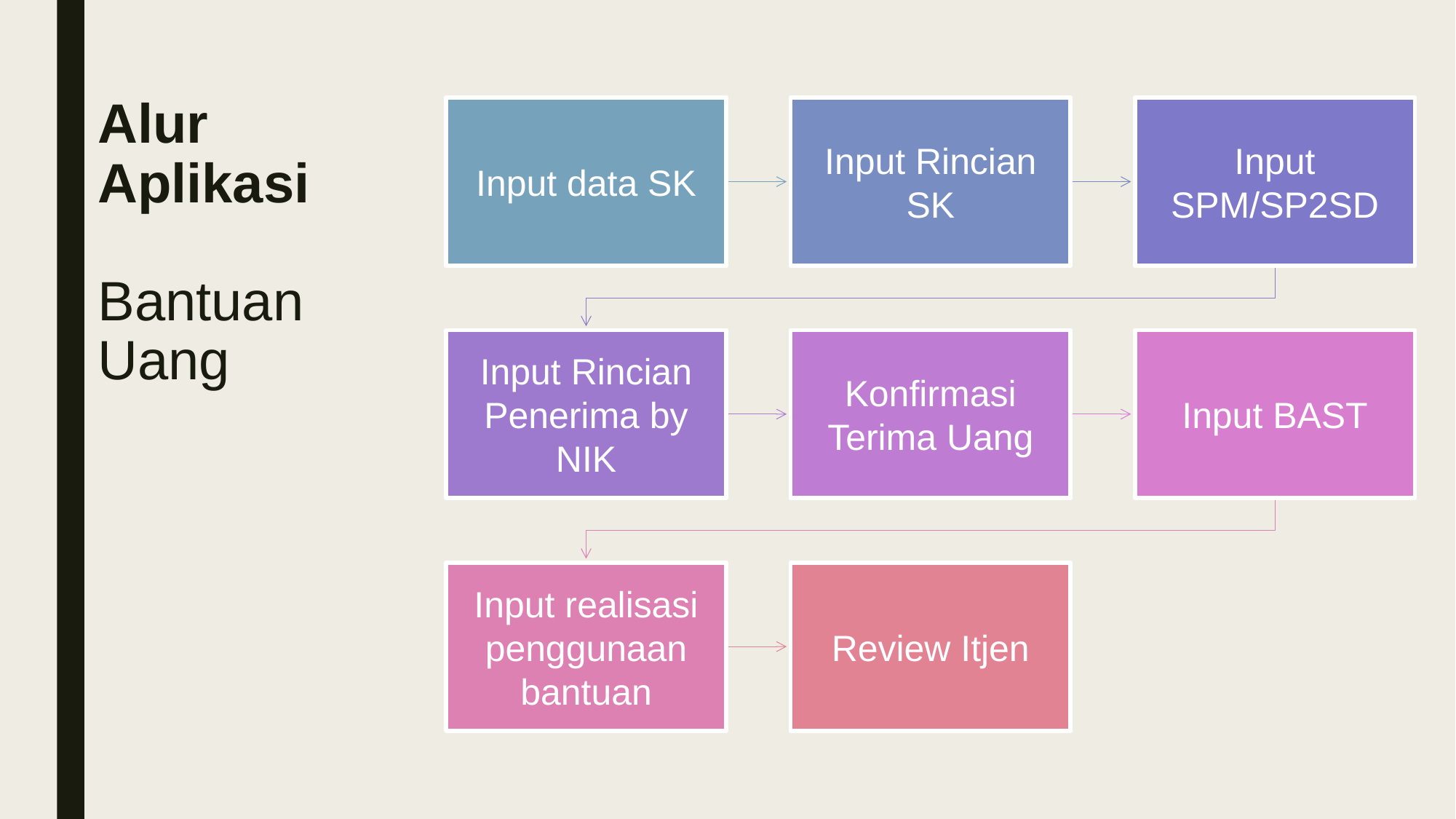

# Alur Aplikasi Bantuan Uang

Input data SK

Input Rincian SK

Input SPM/SP2SD

Input Rincian Penerima by NIK

Konfirmasi Terima Uang

Input BAST

Input realisasi penggunaan bantuan
Review Itjen